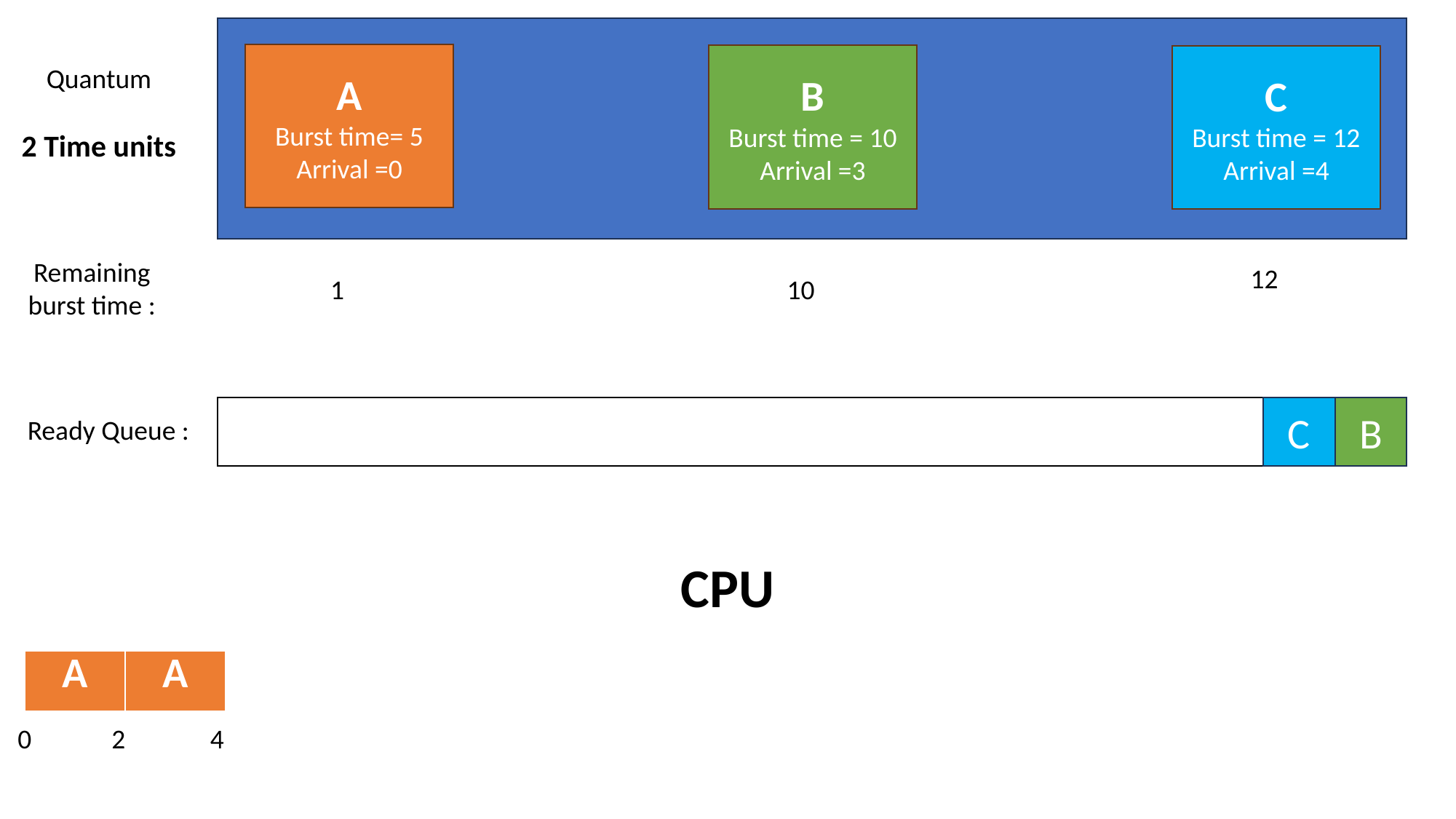

A
Burst time= 5
Arrival =0
B
Burst time = 10
Arrival =3
C
Burst time = 12
Arrival =4
Quantum

2 Time units
Remaining burst time :
12
1
10

C
B
Ready Queue :
CPU
| A | A |  |  |  |  |  |  |  |  |  |  |  |  |
| --- | --- | --- | --- | --- | --- | --- | --- | --- | --- | --- | --- | --- | --- |
0             2
4